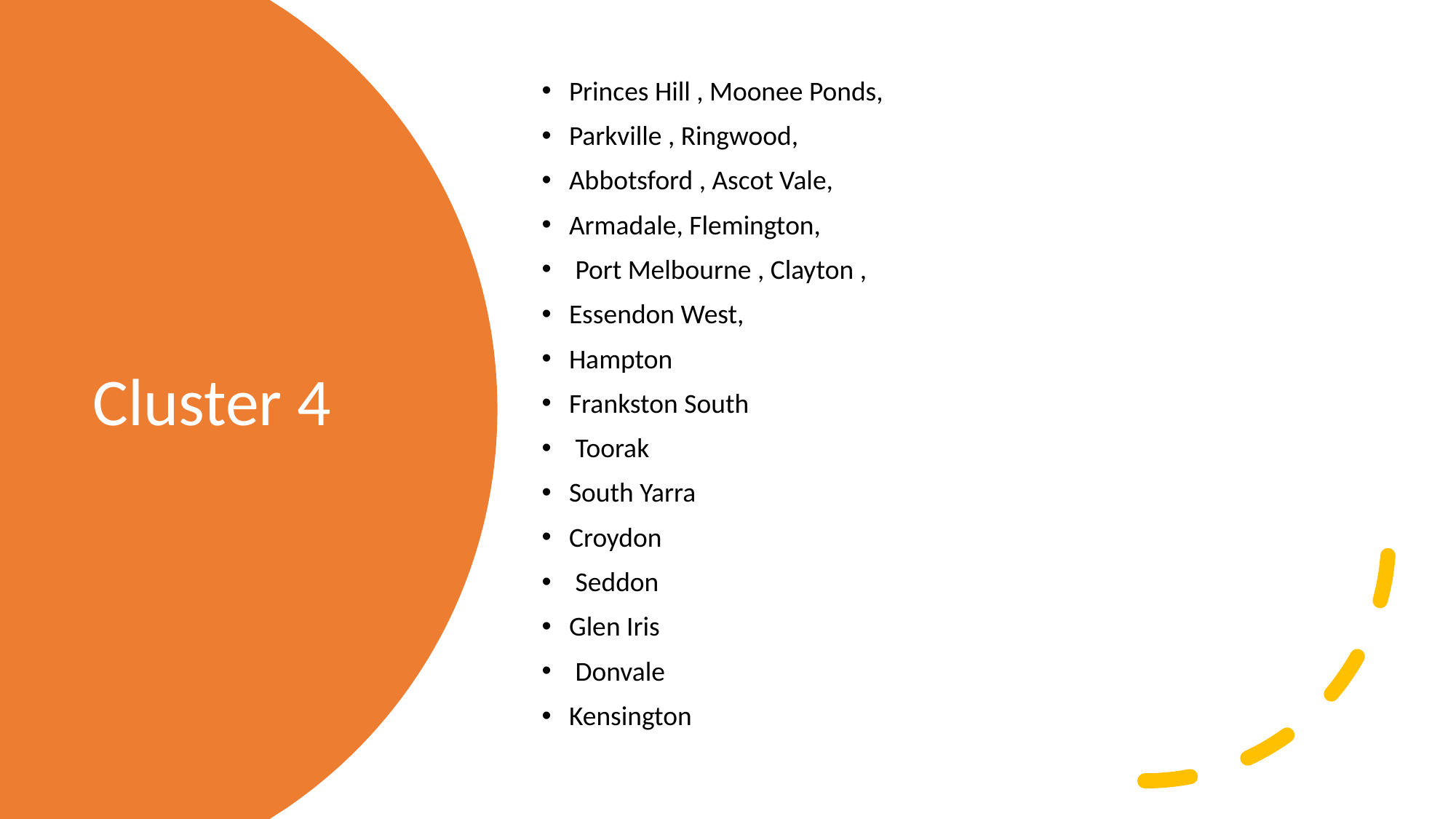

Princes Hill , Moonee Ponds,
Parkville , Ringwood,
Abbotsford , Ascot Vale,
Armadale, Flemington,
 Port Melbourne , Clayton ,
Essendon West,
Hampton
Frankston South
 Toorak
South Yarra
Croydon
 Seddon
Glen Iris
 Donvale
Kensington
# Cluster 4